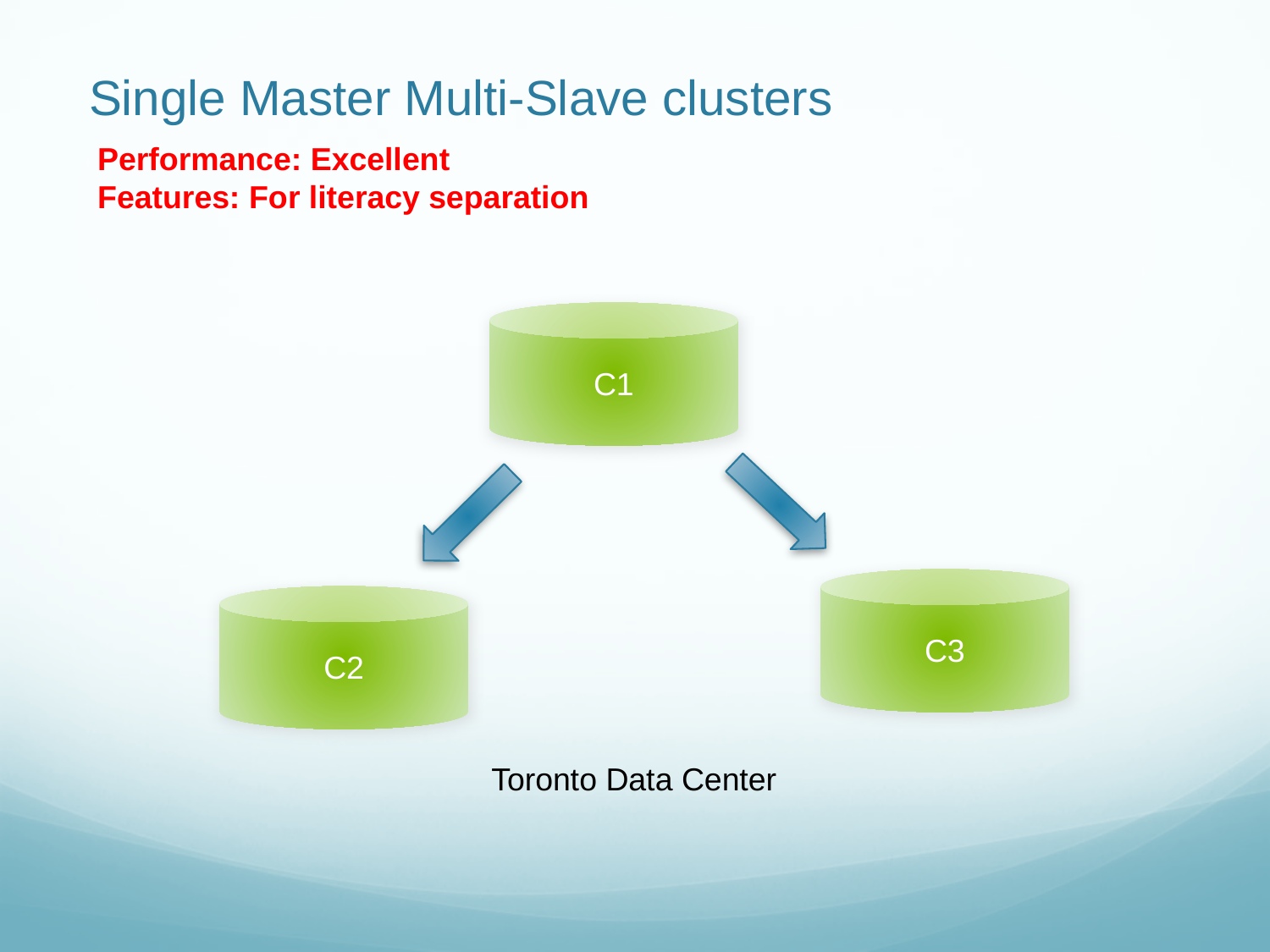

Single Master Multi-Slave clusters
Performance: Excellent
Features: For literacy separation
C1

C3
C2
Toronto Data Center